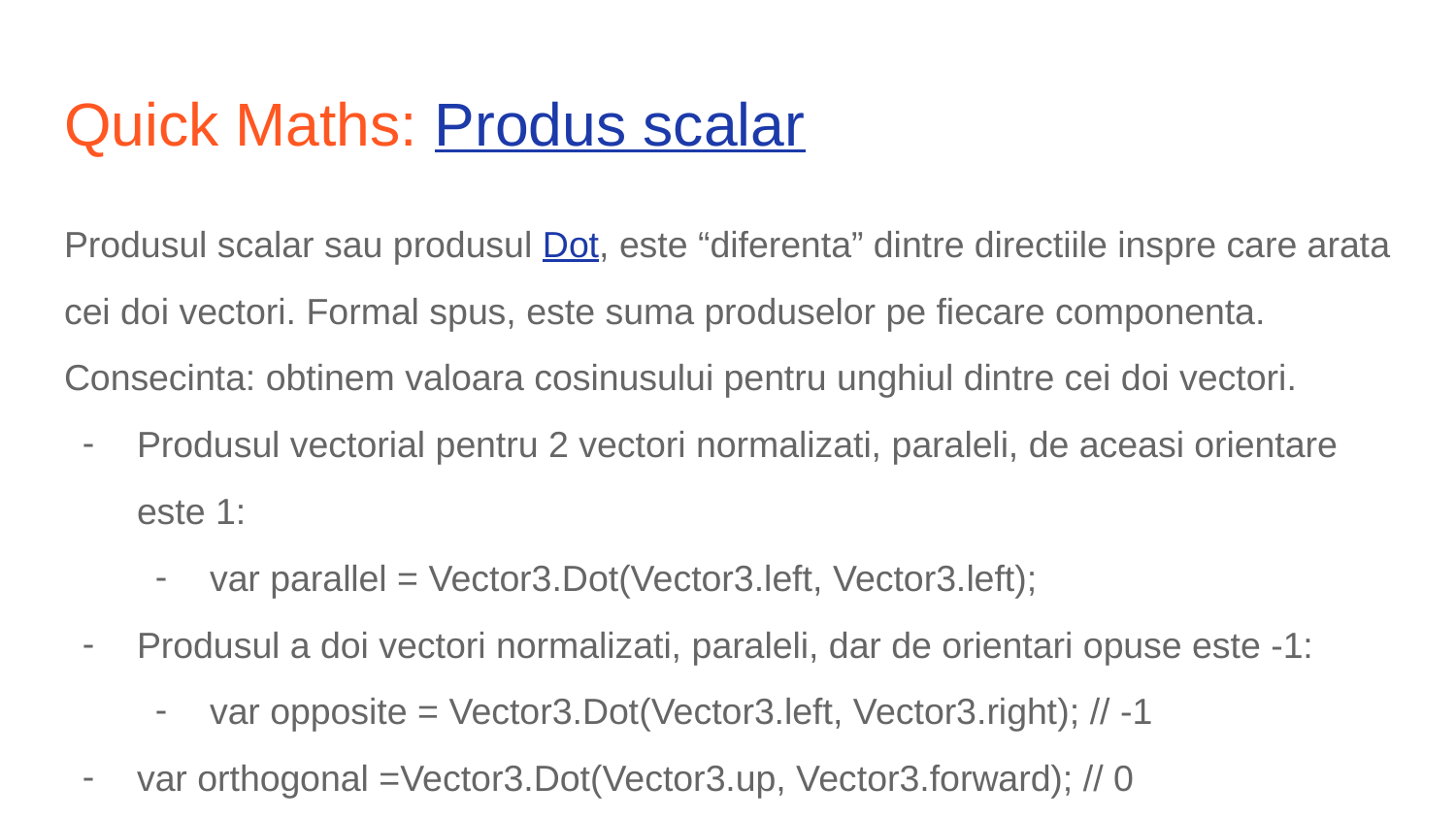

# Quick Maths: Produs scalar
Produsul scalar sau produsul Dot, este “diferenta” dintre directiile inspre care arata cei doi vectori. Formal spus, este suma produselor pe fiecare componenta. Consecinta: obtinem valoara cosinusului pentru unghiul dintre cei doi vectori.
Produsul vectorial pentru 2 vectori normalizati, paraleli, de aceasi orientare este 1:
var parallel = Vector3.Dot(Vector3.left, Vector3.left);
Produsul a doi vectori normalizati, paraleli, dar de orientari opuse este -1:
var opposite = Vector3.Dot(Vector3.left, Vector3.right); // -1
var orthogonal =Vector3.Dot(Vector3.up, Vector3.forward); // 0